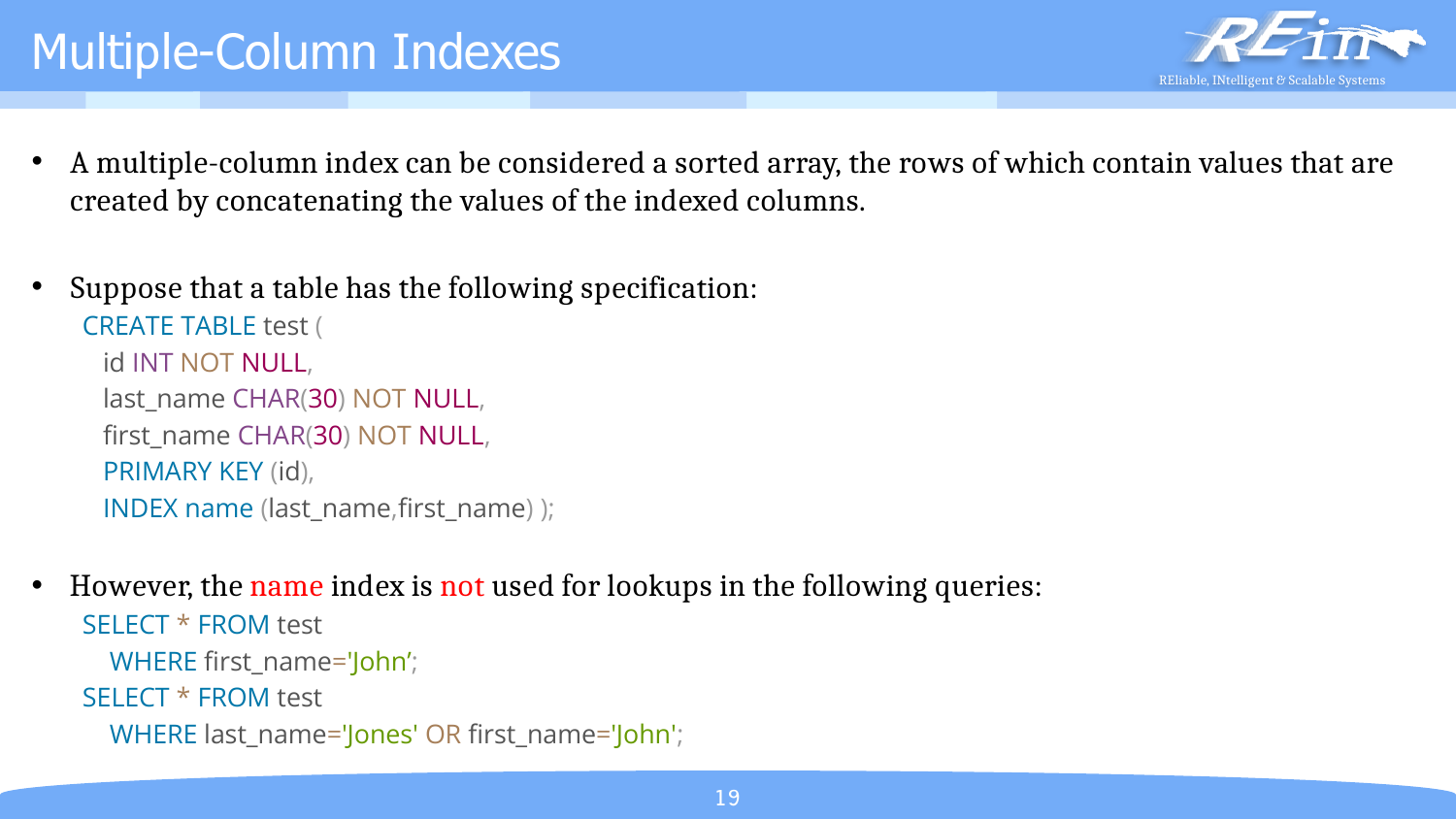

# Multiple-Column Indexes
A multiple-column index can be considered a sorted array, the rows of which contain values that are created by concatenating the values of the indexed columns.

Suppose that a table has the following specification:
CREATE TABLE test (
   id INT NOT NULL,
   last_name CHAR(30) NOT NULL,
   first_name CHAR(30) NOT NULL,
   PRIMARY KEY (id),
   INDEX name (last_name,first_name) );

However, the name index is not used for lookups in the following queries:
SELECT * FROM test
    WHERE first_name='John’;
SELECT * FROM test
    WHERE last_name='Jones' OR first_name='John';

19